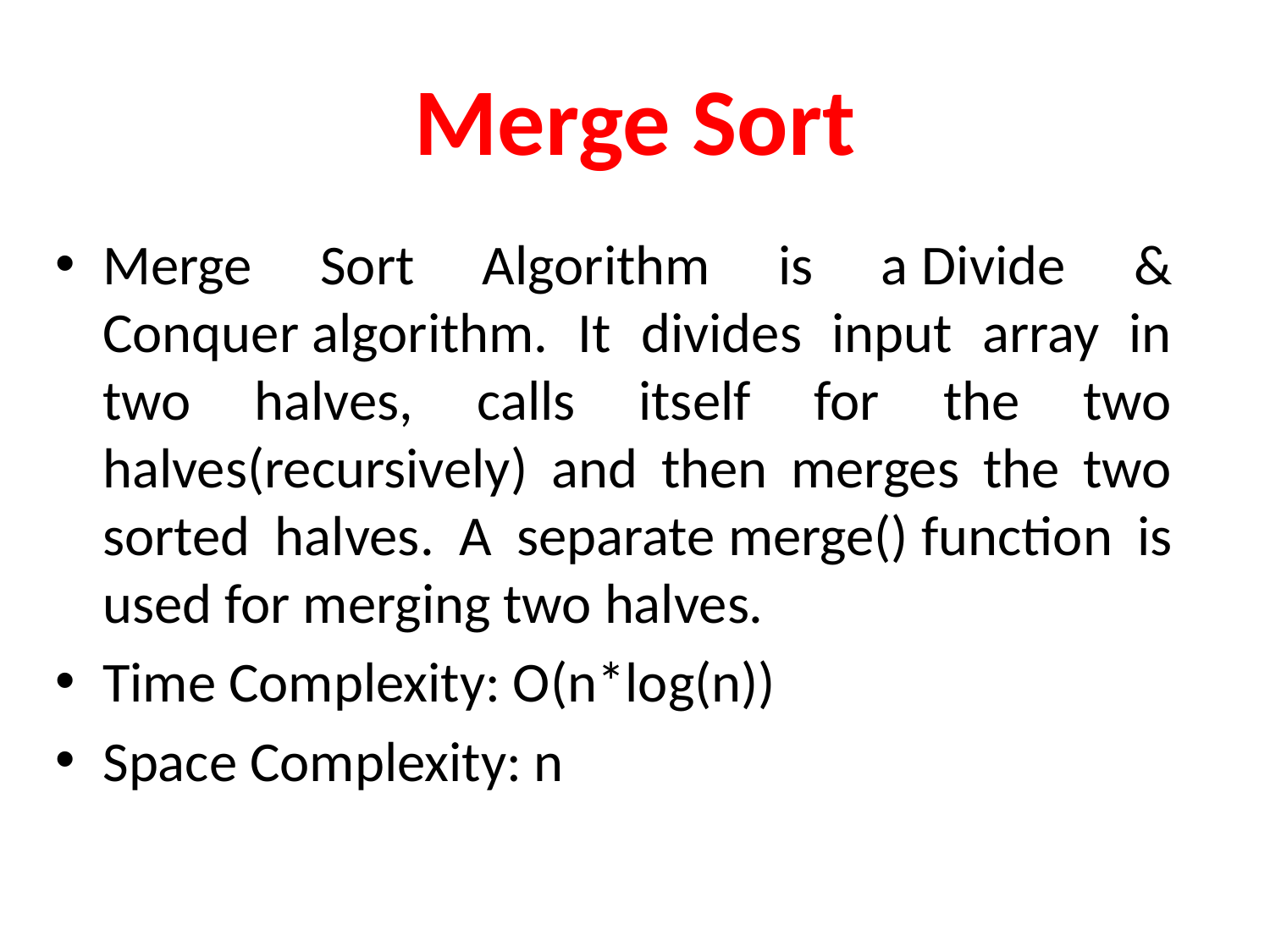

# Merge Sort
Merge Sort Algorithm is a Divide & Conquer algorithm. It divides input array in two halves, calls itself for the two halves(recursively) and then merges the two sorted halves. A separate merge() function is used for merging two halves.
Time Complexity: O(n*log(n))
Space Complexity: n